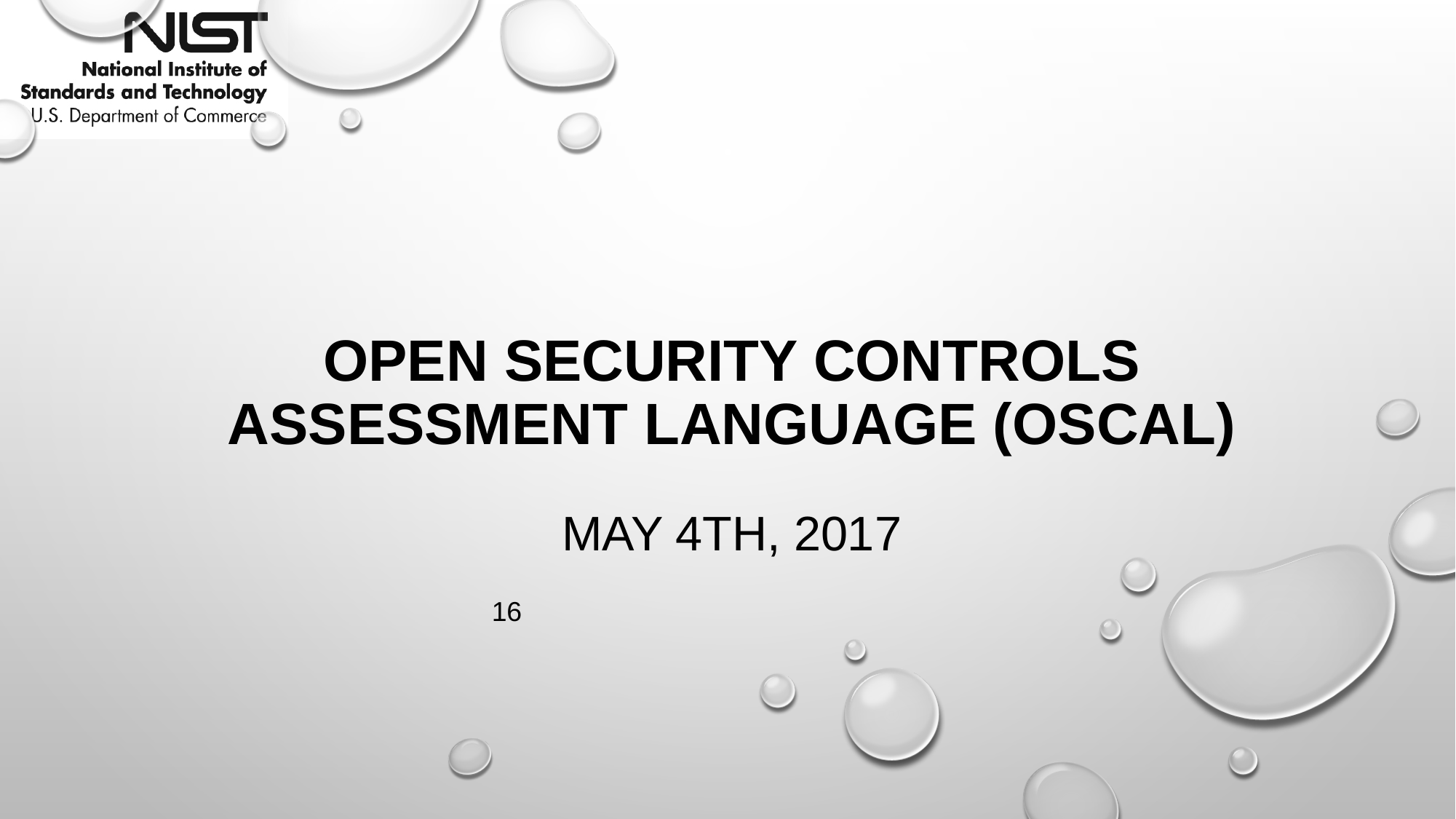

# Open Security Controls Assessment Language (OSCAL) MaY 4th, 2017
16